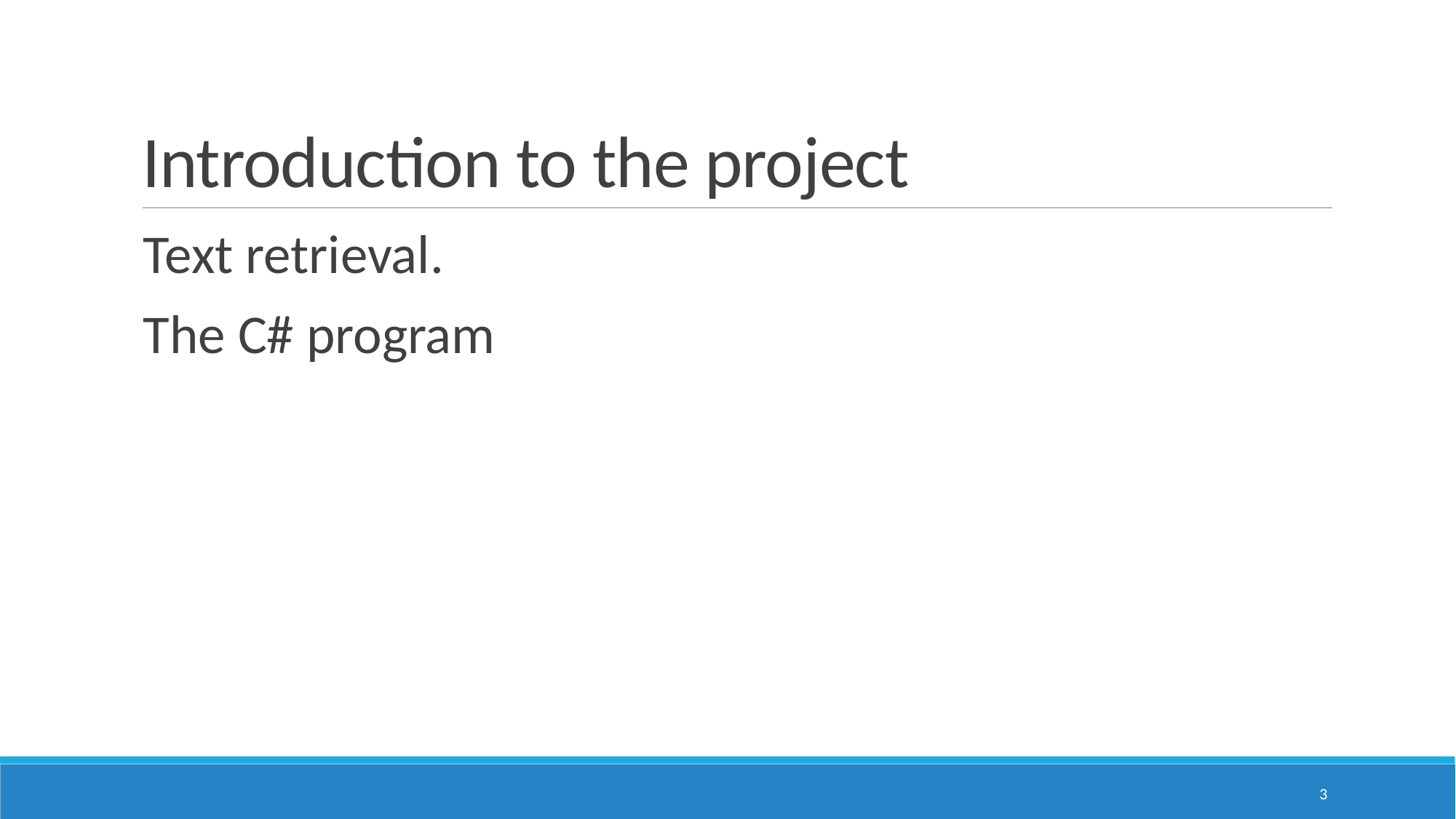

# Introduction to the project
Text retrieval.
The C# program
3